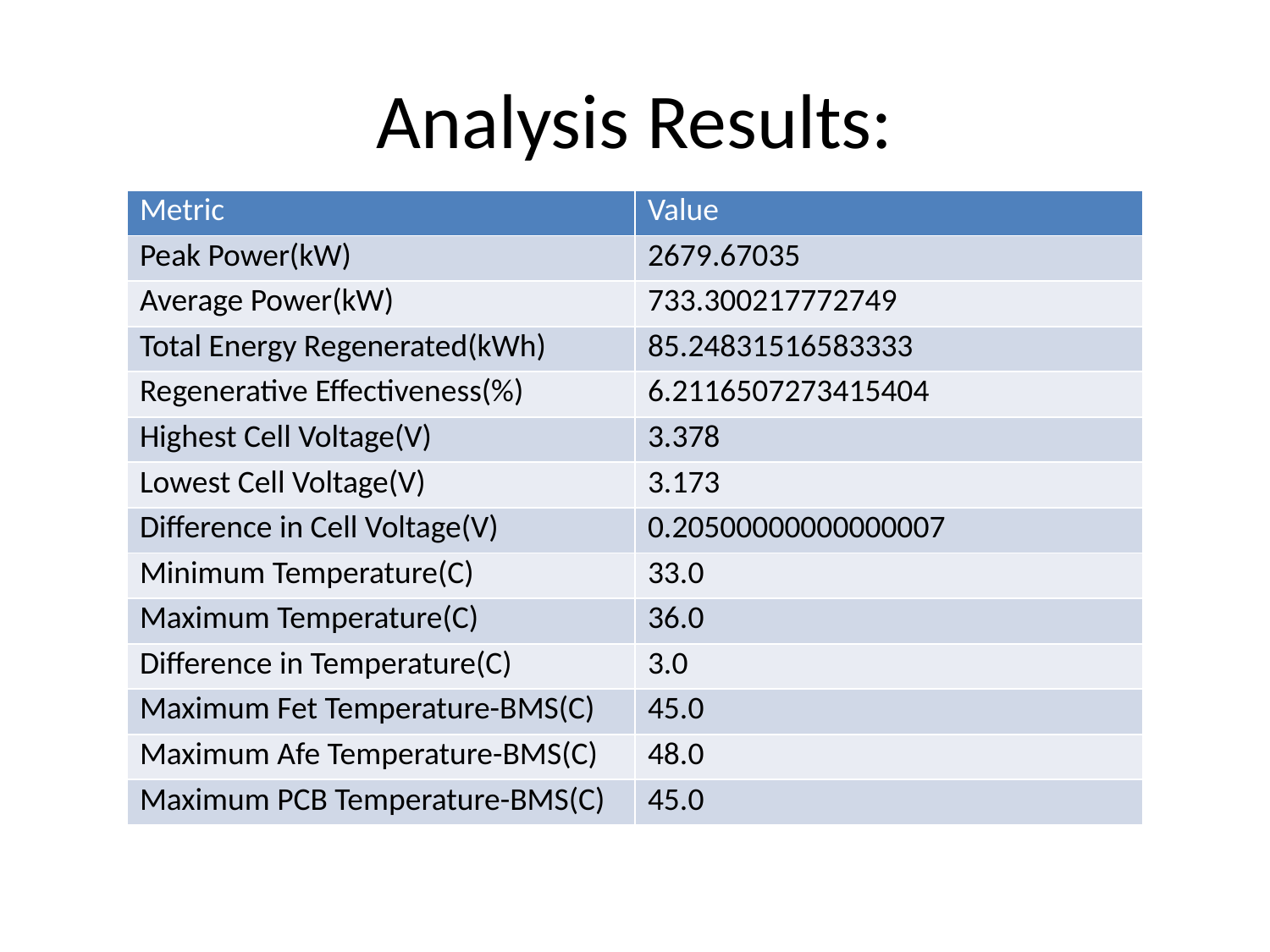

# Analysis Results:
| Metric | Value |
| --- | --- |
| Peak Power(kW) | 2679.67035 |
| Average Power(kW) | 733.300217772749 |
| Total Energy Regenerated(kWh) | 85.24831516583333 |
| Regenerative Effectiveness(%) | 6.2116507273415404 |
| Highest Cell Voltage(V) | 3.378 |
| Lowest Cell Voltage(V) | 3.173 |
| Difference in Cell Voltage(V) | 0.20500000000000007 |
| Minimum Temperature(C) | 33.0 |
| Maximum Temperature(C) | 36.0 |
| Difference in Temperature(C) | 3.0 |
| Maximum Fet Temperature-BMS(C) | 45.0 |
| Maximum Afe Temperature-BMS(C) | 48.0 |
| Maximum PCB Temperature-BMS(C) | 45.0 |